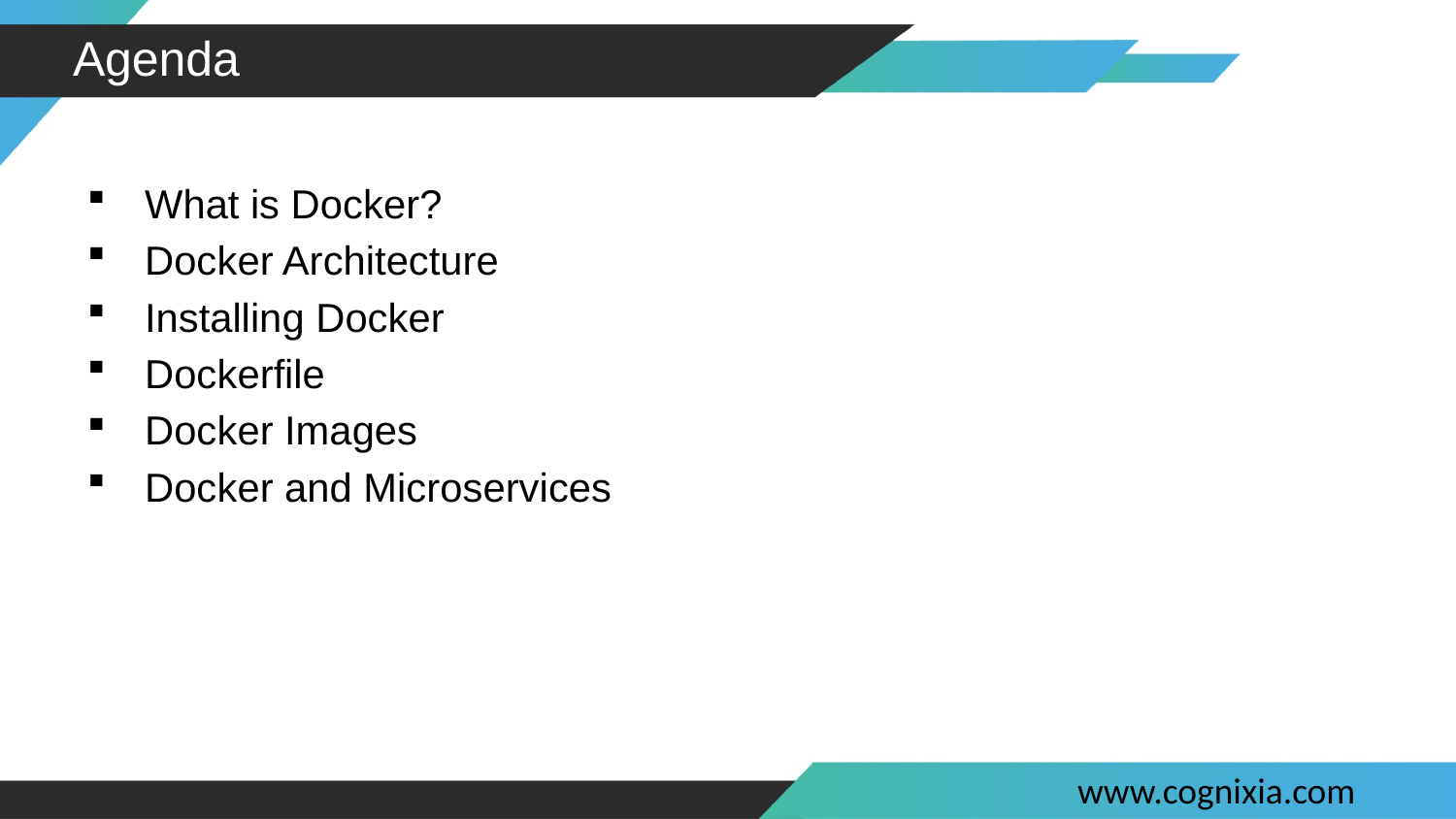

# Agenda
What is Docker?
Docker Architecture
Installing Docker
Dockerfile
Docker Images
Docker and Microservices